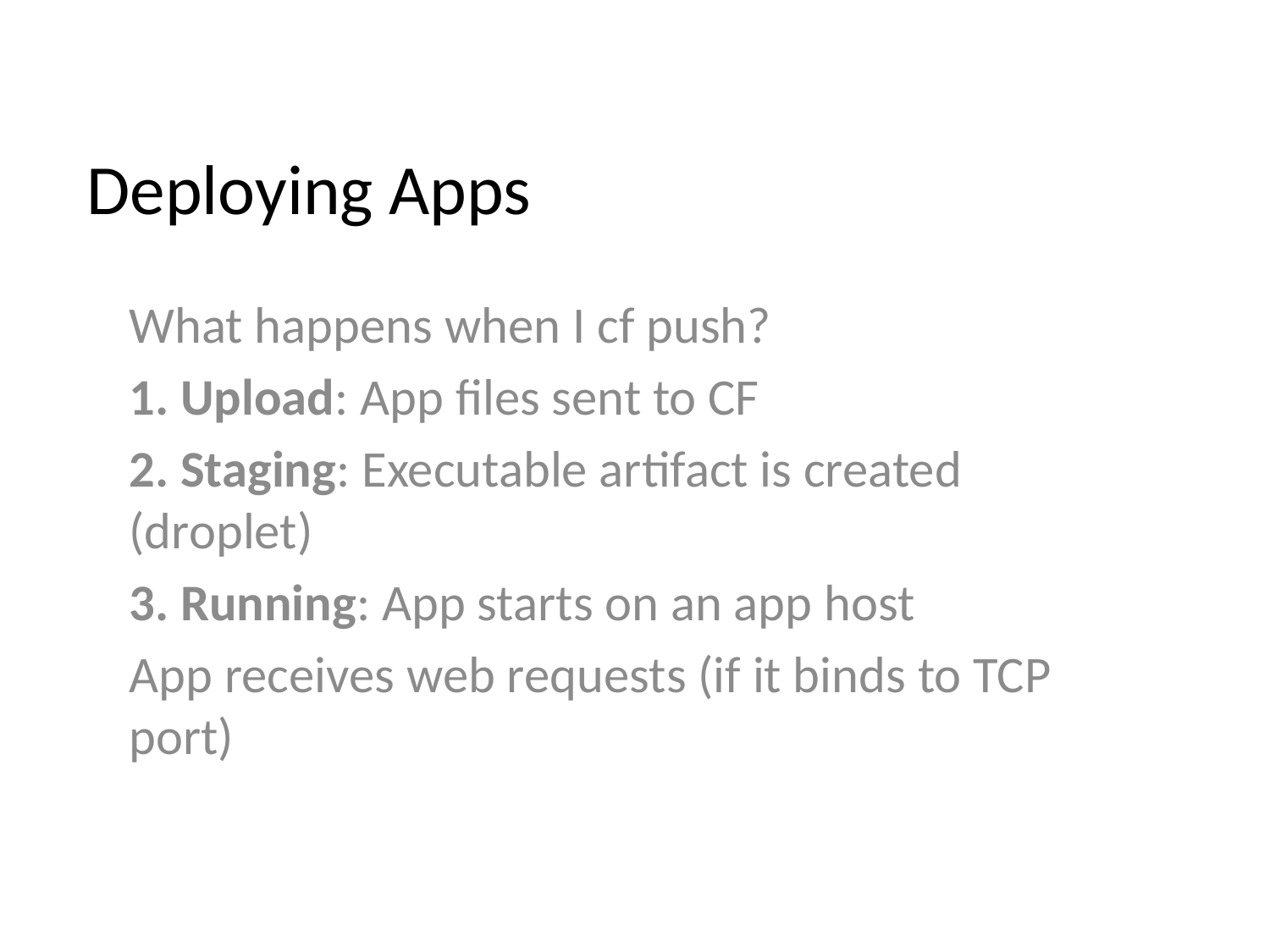

# Deploying Apps
What happens when I cf push?
1. Upload: App files sent to CF
2. Staging: Executable artifact is created (droplet)
3. Running: App starts on an app host
App receives web requests (if it binds to TCP port)